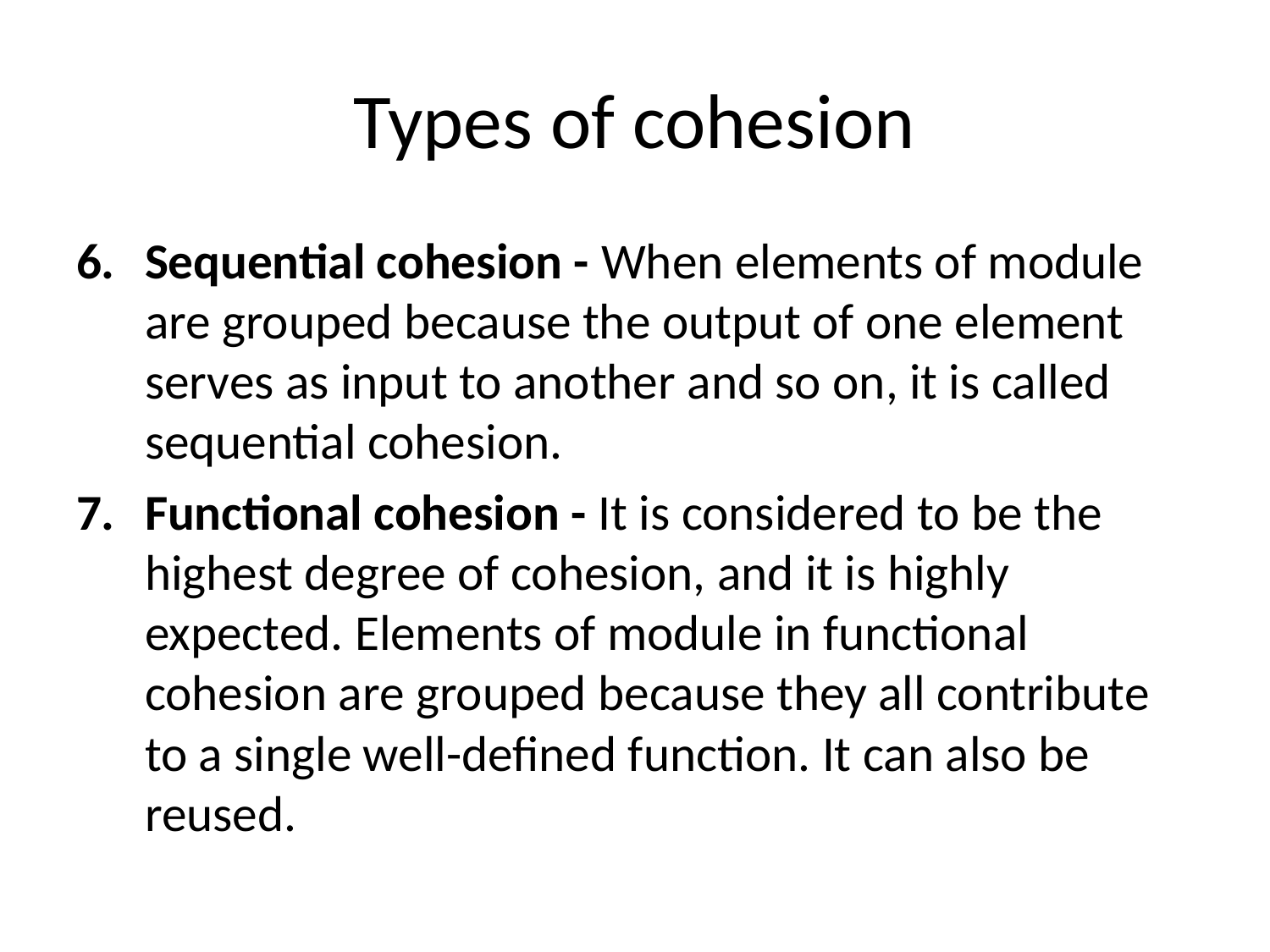

# Types of cohesion
Sequential cohesion - When elements of module are grouped because the output of one element serves as input to another and so on, it is called sequential cohesion.
Functional cohesion - It is considered to be the highest degree of cohesion, and it is highly expected. Elements of module in functional cohesion are grouped because they all contribute to a single well-defined function. It can also be reused.